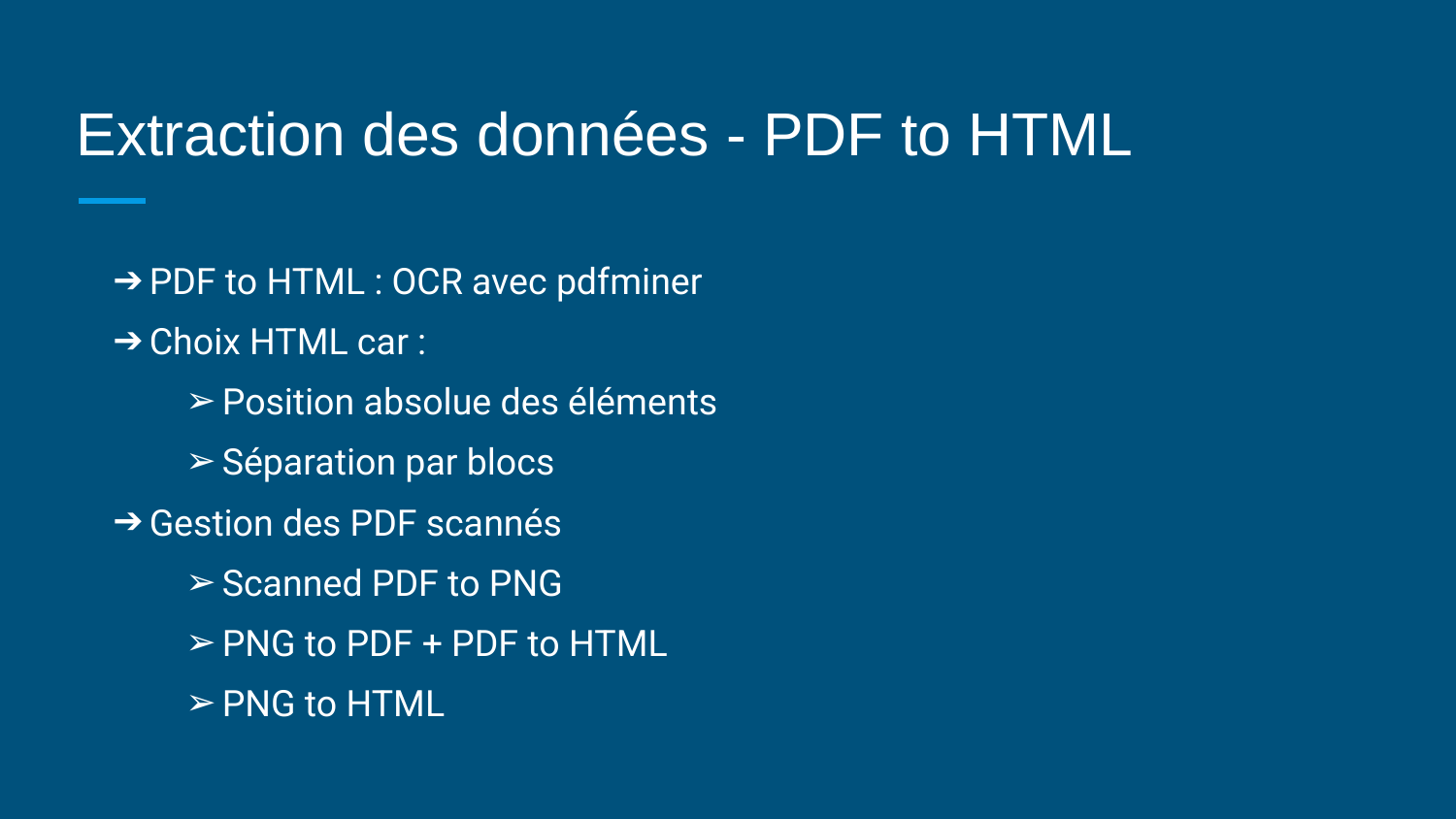

# Extraction des données - PDF to HTML
PDF to HTML : OCR avec pdfminer
Choix HTML car :
Position absolue des éléments
Séparation par blocs
Gestion des PDF scannés
Scanned PDF to PNG
PNG to PDF + PDF to HTML
PNG to HTML